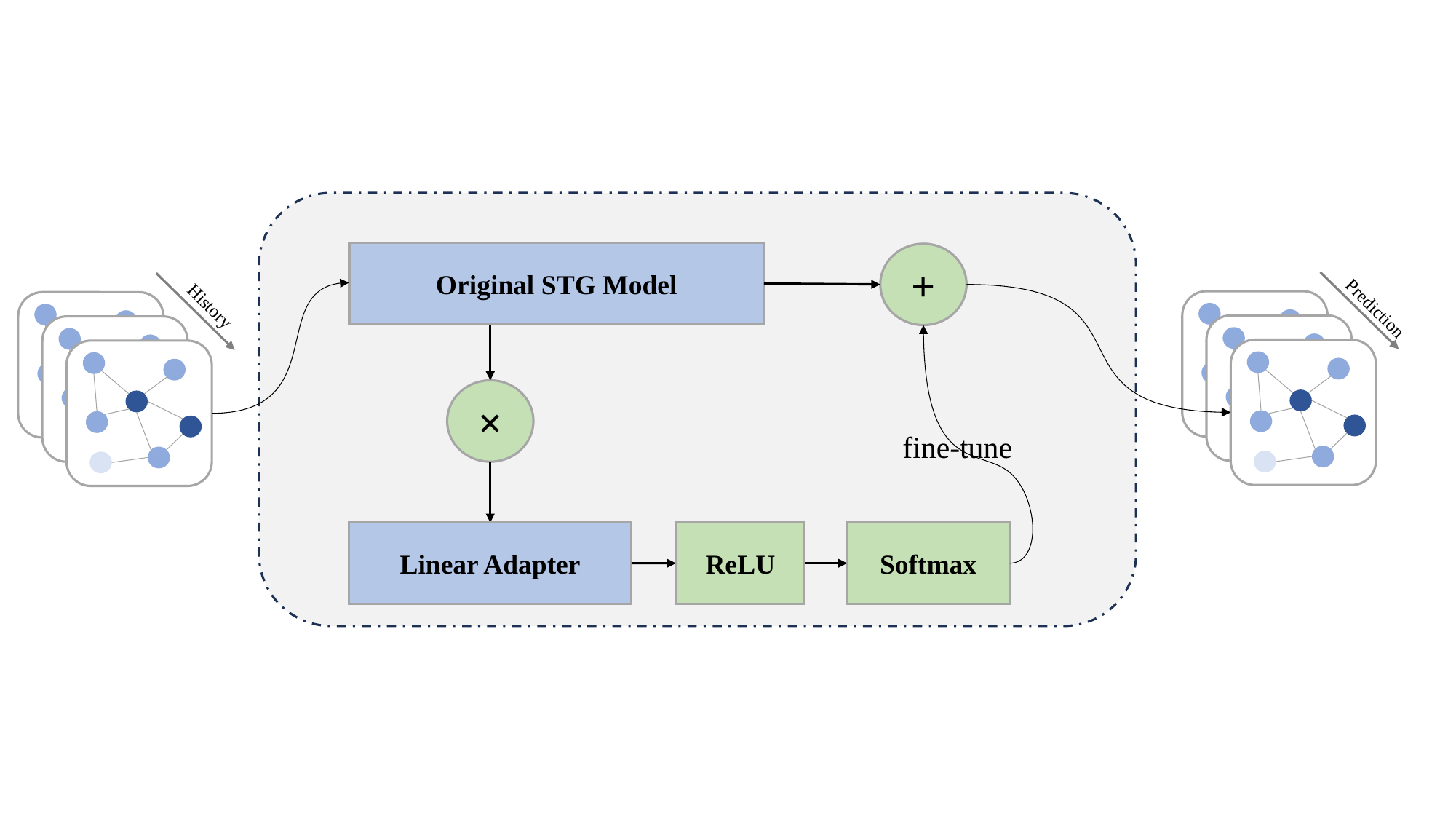

Original STG Model
+
History
Prediction

×
fine-tune
ReLU
Softmax
Linear Adapter